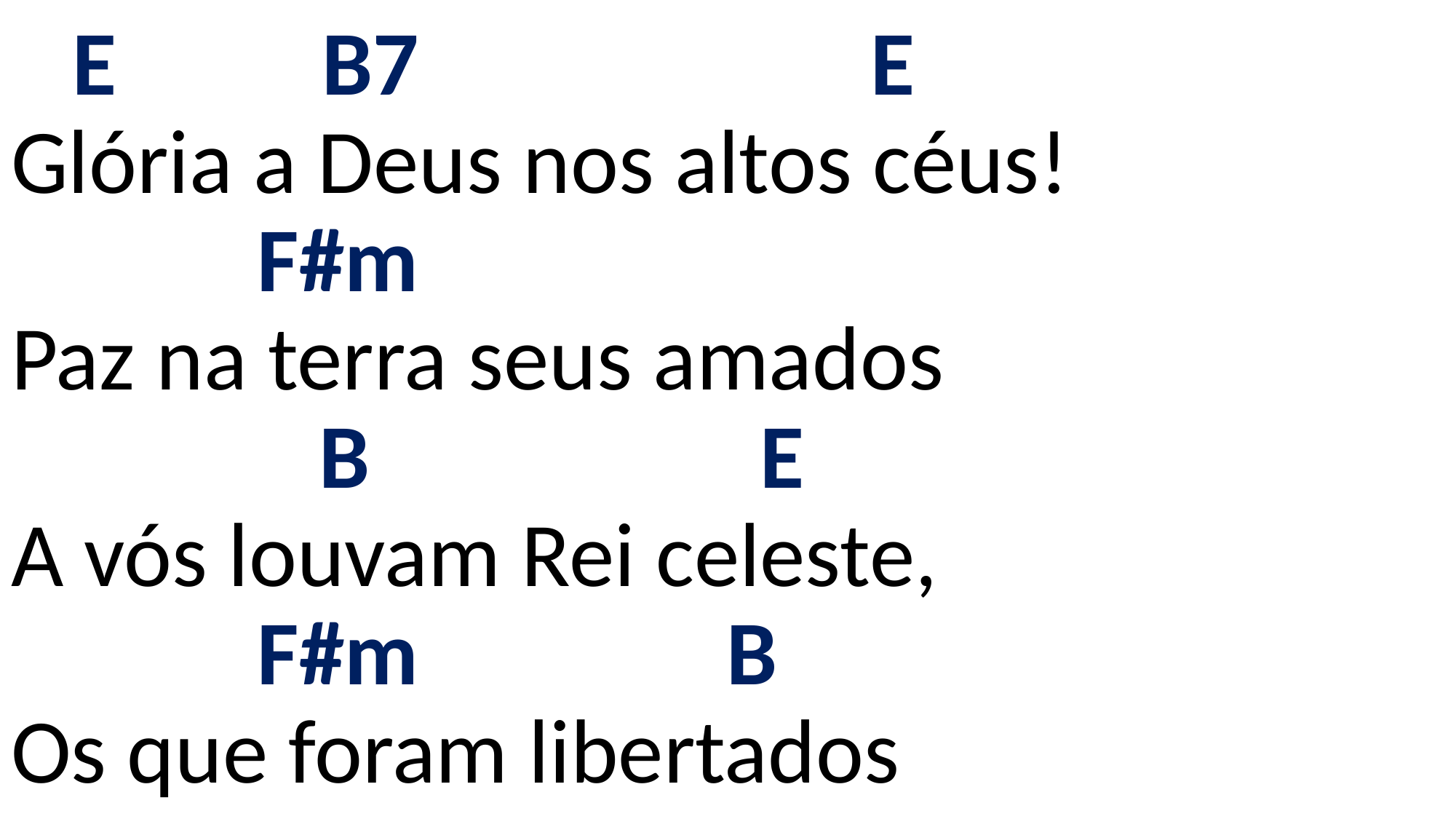

# E          B7                      E Glória a Deus nos altos céus! F#m Paz na terra seus amados B                   E A vós louvam Rei celeste, F#m               B Os que foram libertados